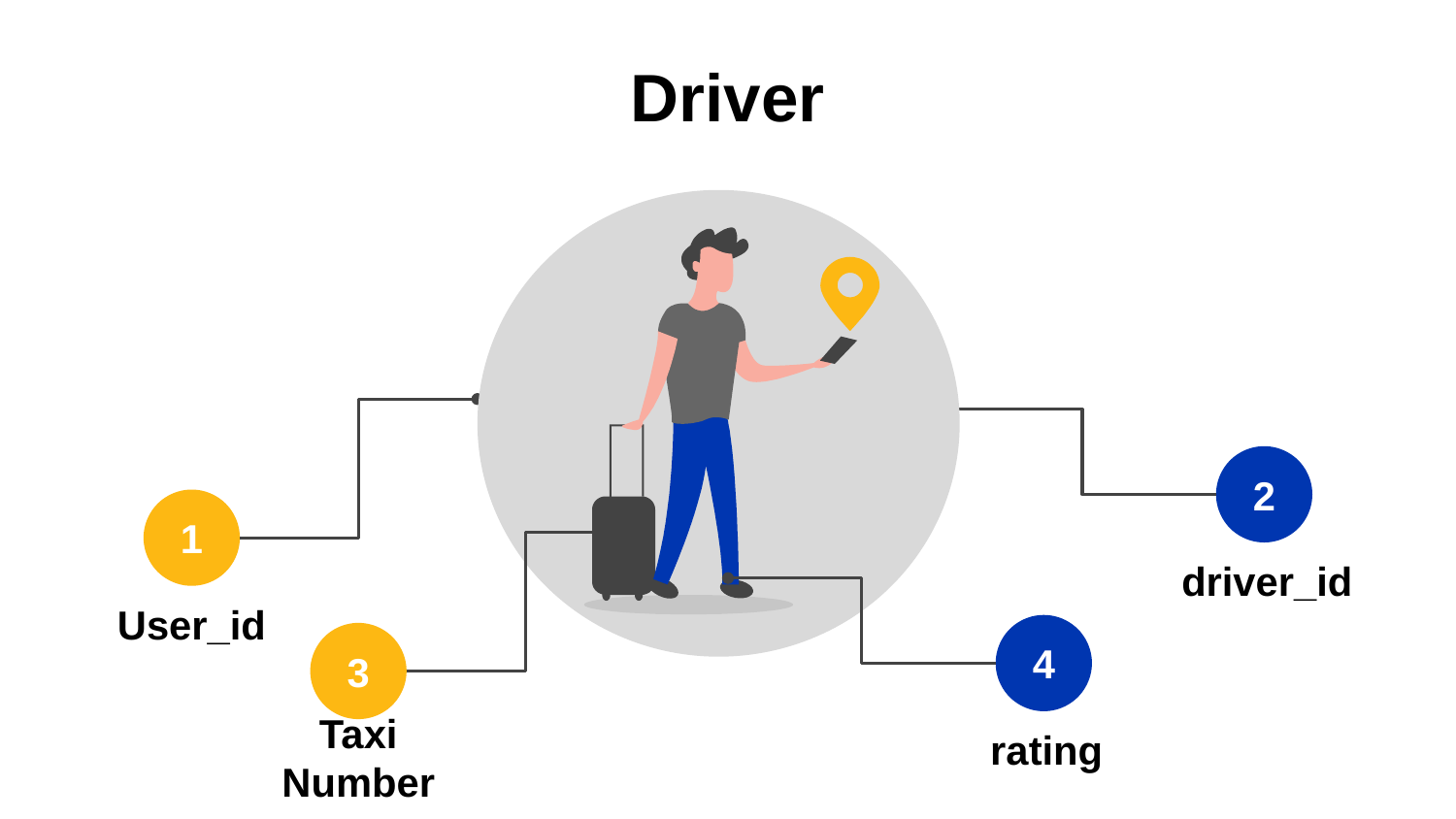

# Driver

2
driver_id
1
User_id

4
rating
3
Taxi Number